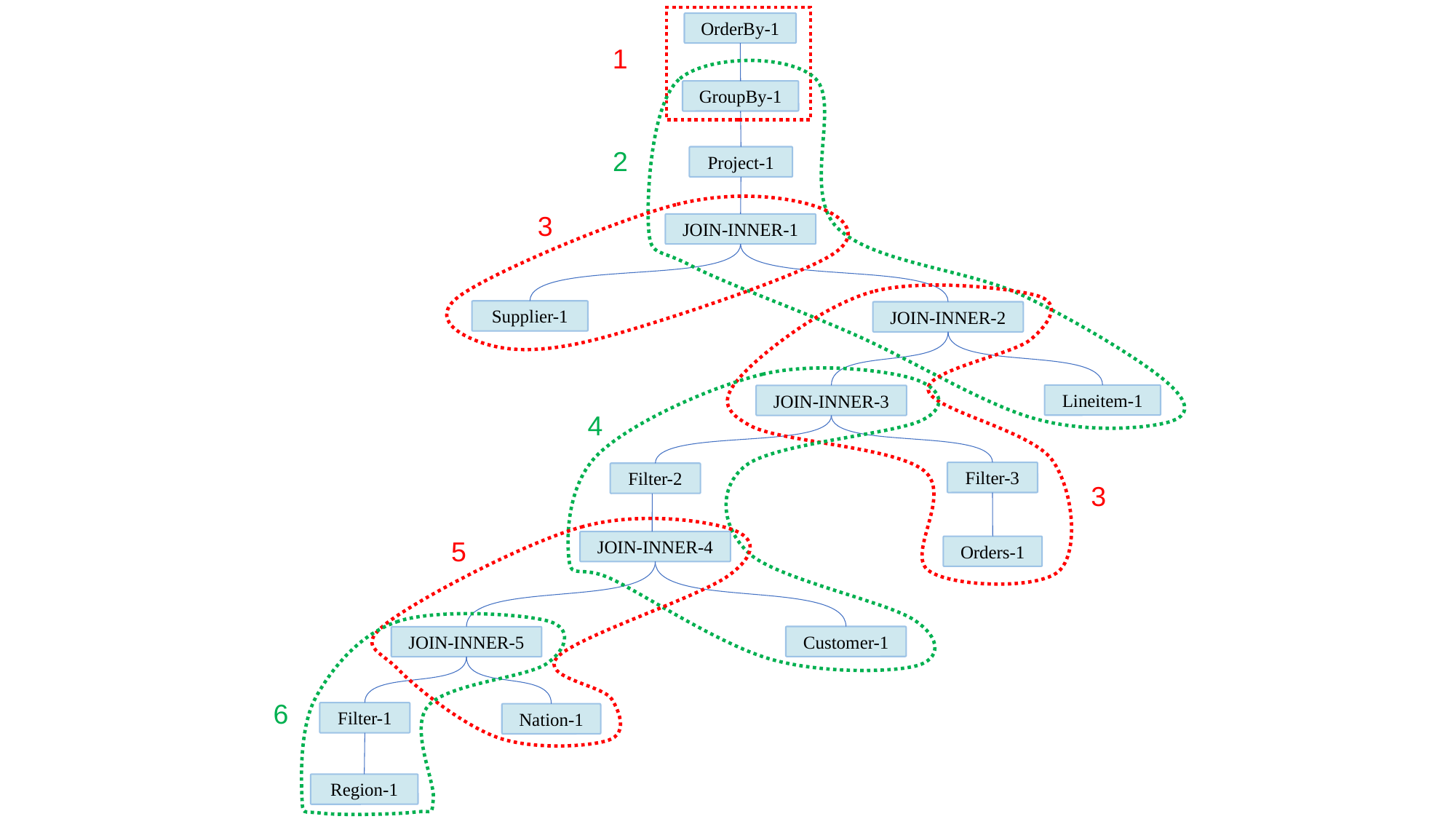

OrderBy-1
1

GroupBy-1
2
Project-1

3
JOIN-INNER-1

Supplier-1
JOIN-INNER-2

Lineitem-1
JOIN-INNER-3
4
Filter-3
Filter-2
3

5
JOIN-INNER-4
Orders-1

Customer-1
JOIN-INNER-5
6
Filter-1
Nation-1
Region-1